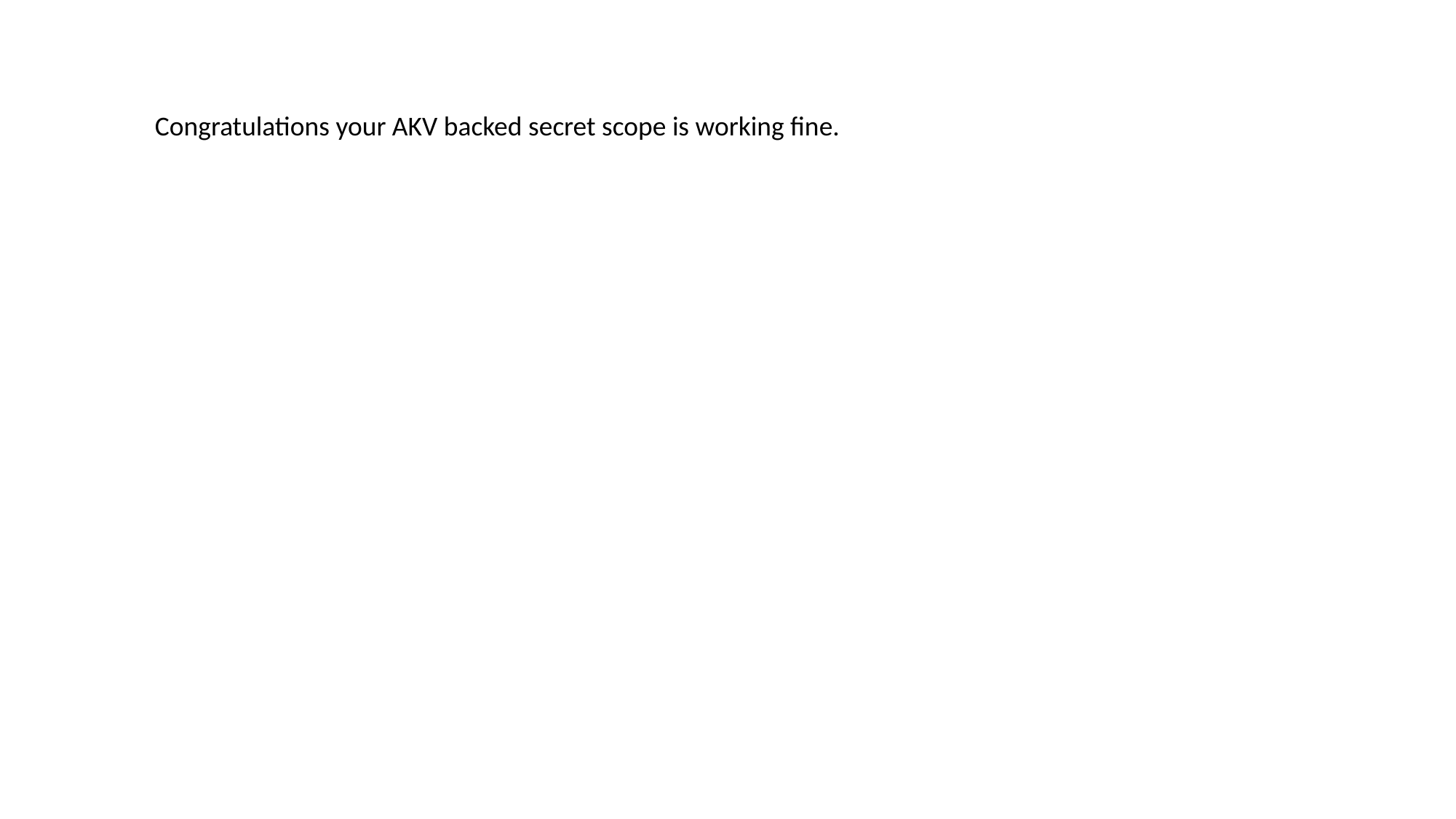

Congratulations your AKV backed secret scope is working fine.